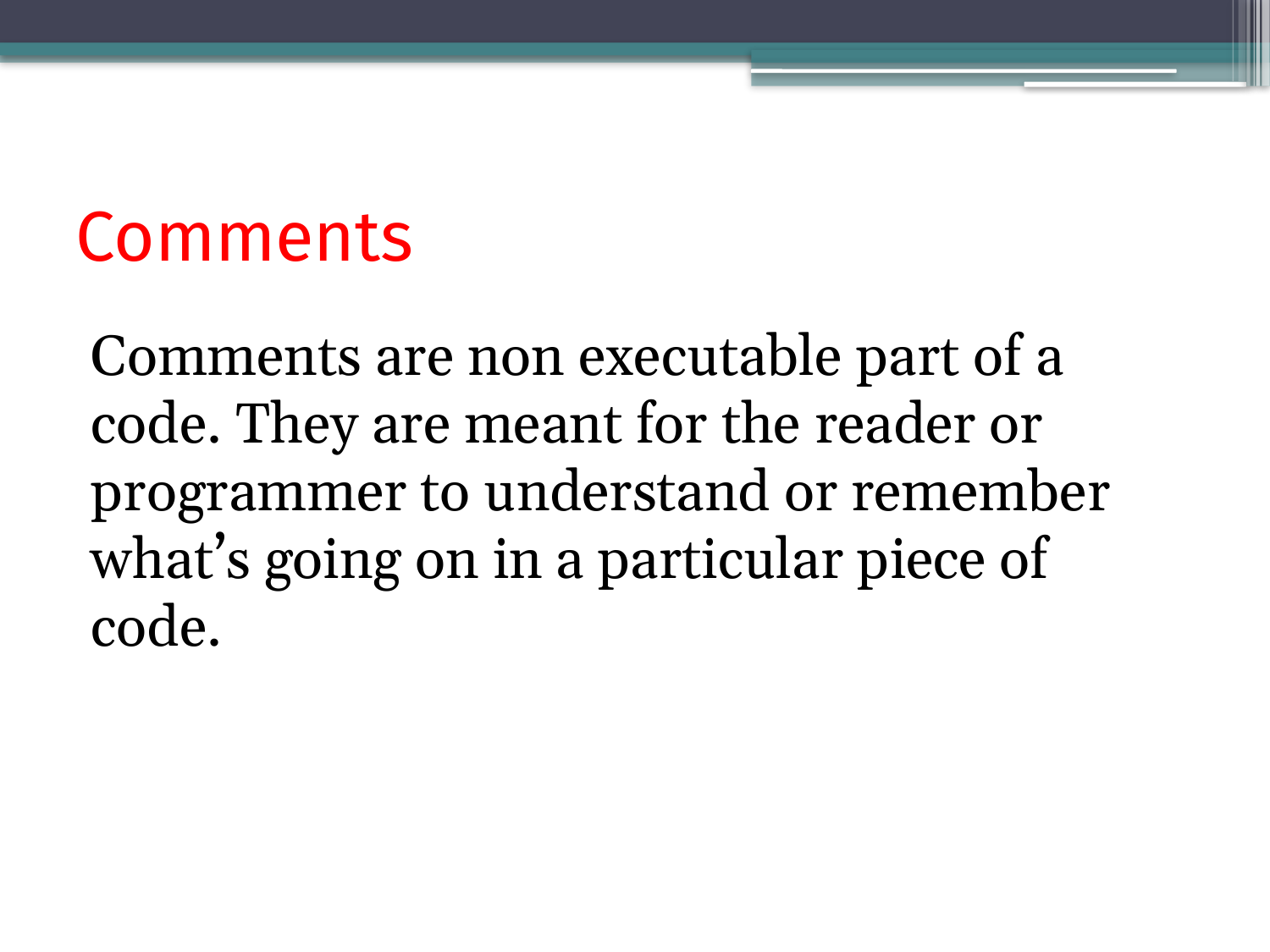

# Comments
Comments are non executable part of a code. They are meant for the reader or programmer to understand or remember  what’s going on in a particular piece of code.